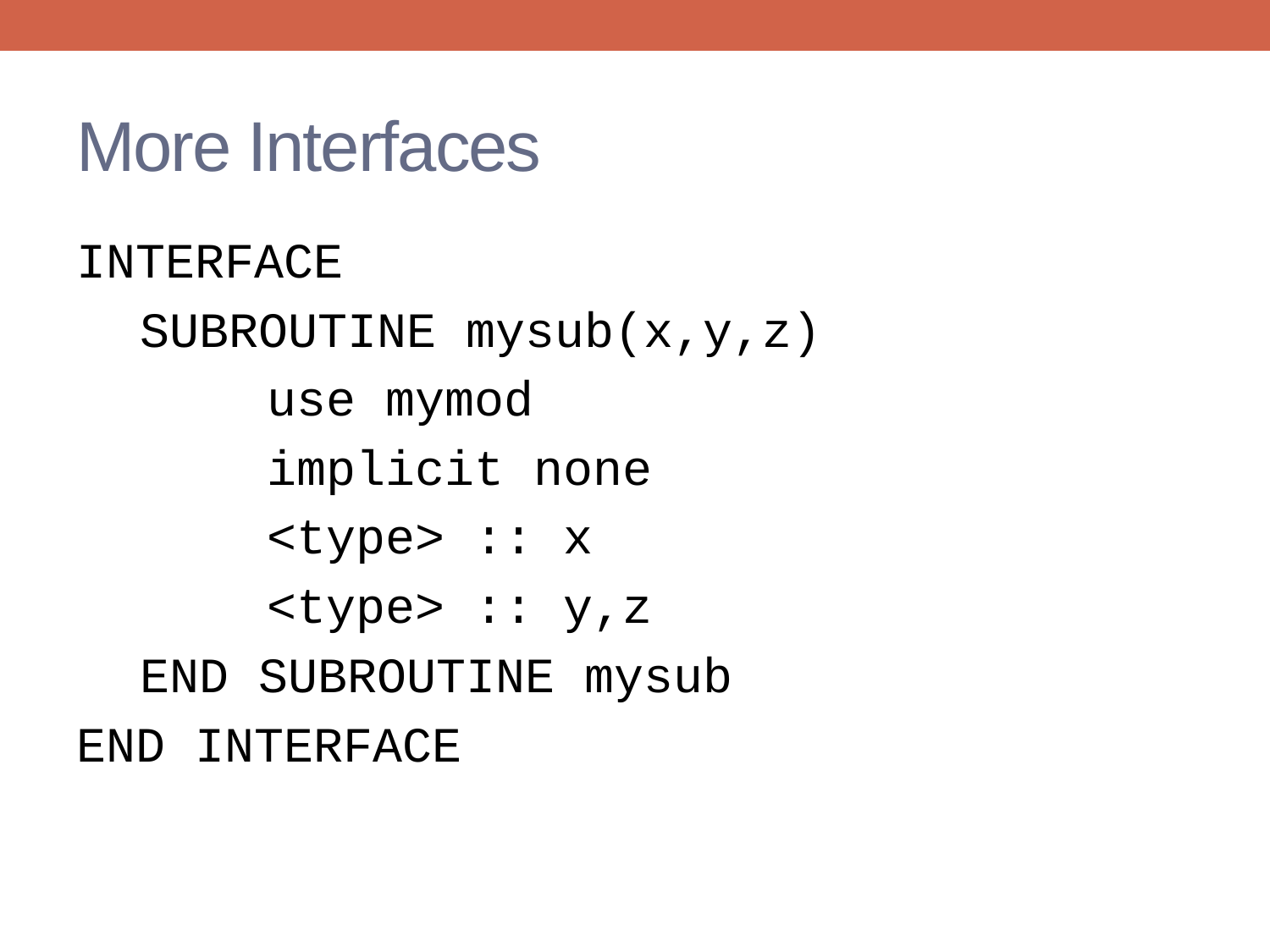

# More Interfaces
INTERFACE
SUBROUTINE mysub(x,y,z)
	use mymod
	implicit none
	<type> :: x
	<type> :: y,z
END SUBROUTINE mysub
END INTERFACE